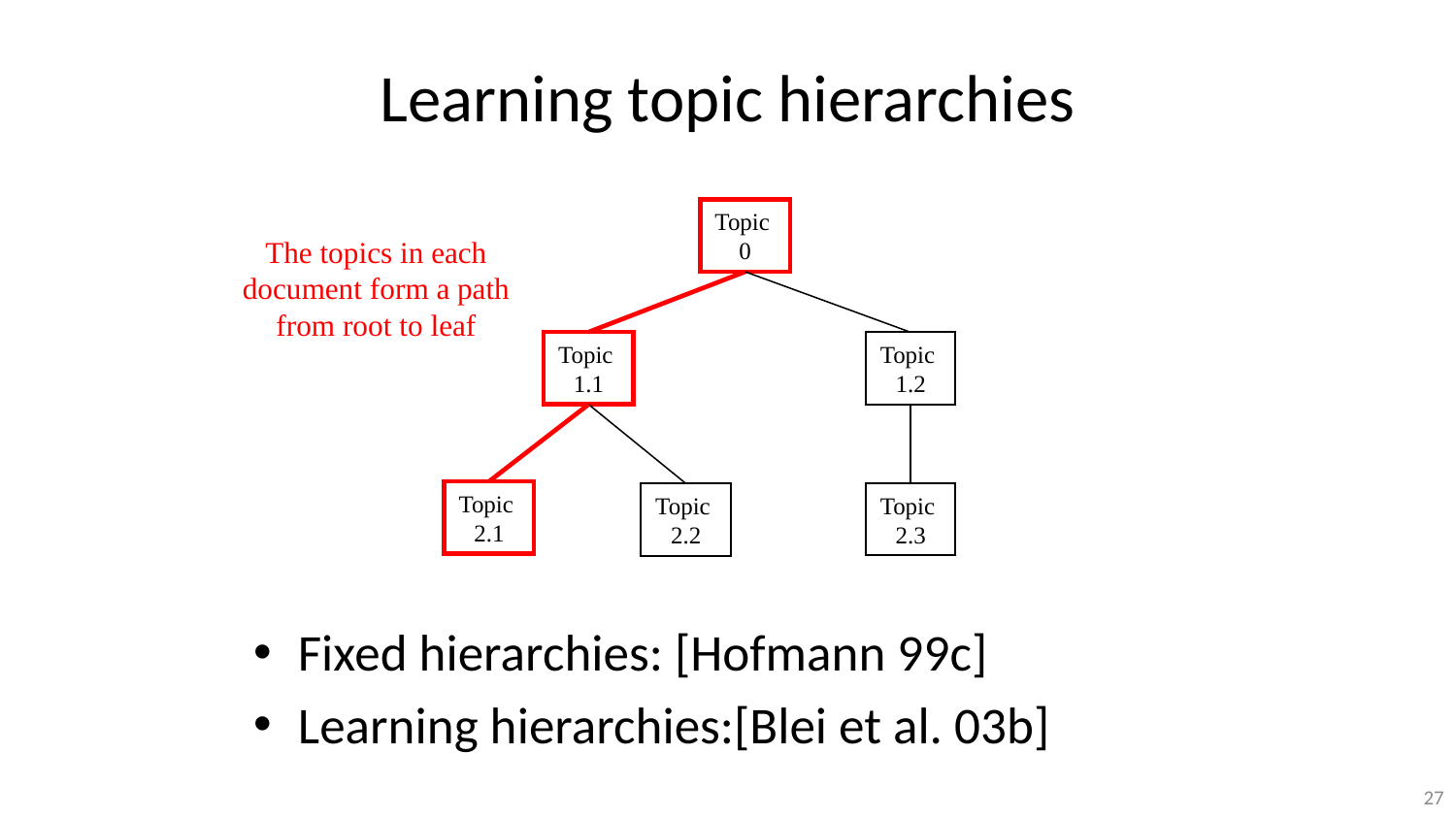

# Learning topic hierarchies
Topic
0

Fixed hierarchies: [Hofmann 99c]
Learning hierarchies:[Blei et al. 03b]

The topics in each document form a path from root to leaf
Topic
1.1
Topic
1.2
Topic
2.1
Topic
2.3
Topic
2.2
27